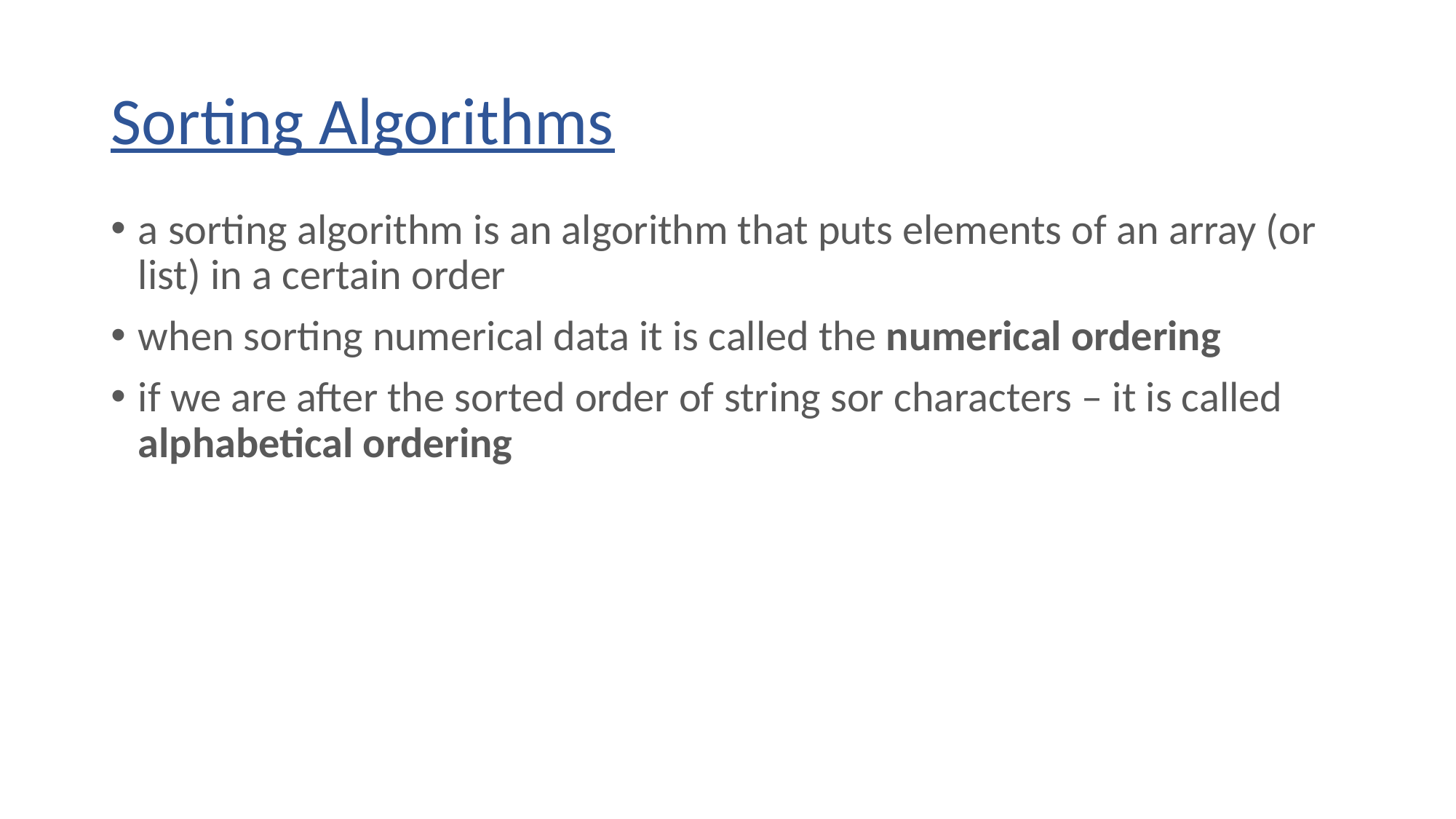

# Sorting Algorithms
a sorting algorithm is an algorithm that puts elements of an array (or list) in a certain order
when sorting numerical data it is called the numerical ordering
if we are after the sorted order of string sor characters – it is called alphabetical ordering